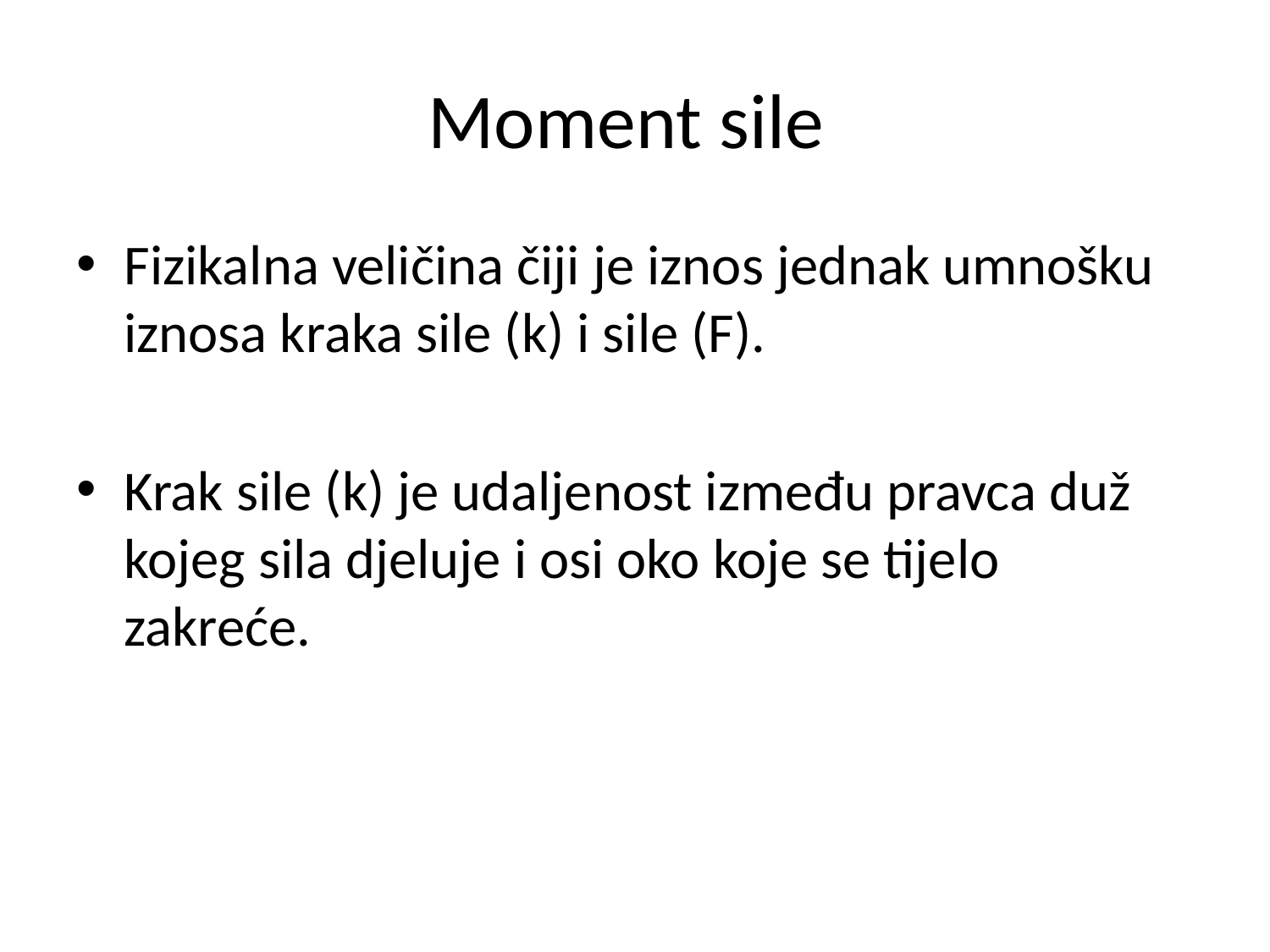

# Moment sile
Fizikalna veličina čiji je iznos jednak umnošku iznosa kraka sile (k) i sile (F).

Krak sile (k) je udaljenost između pravca duž kojeg sila djeluje i osi oko koje se tijelo zakreće.